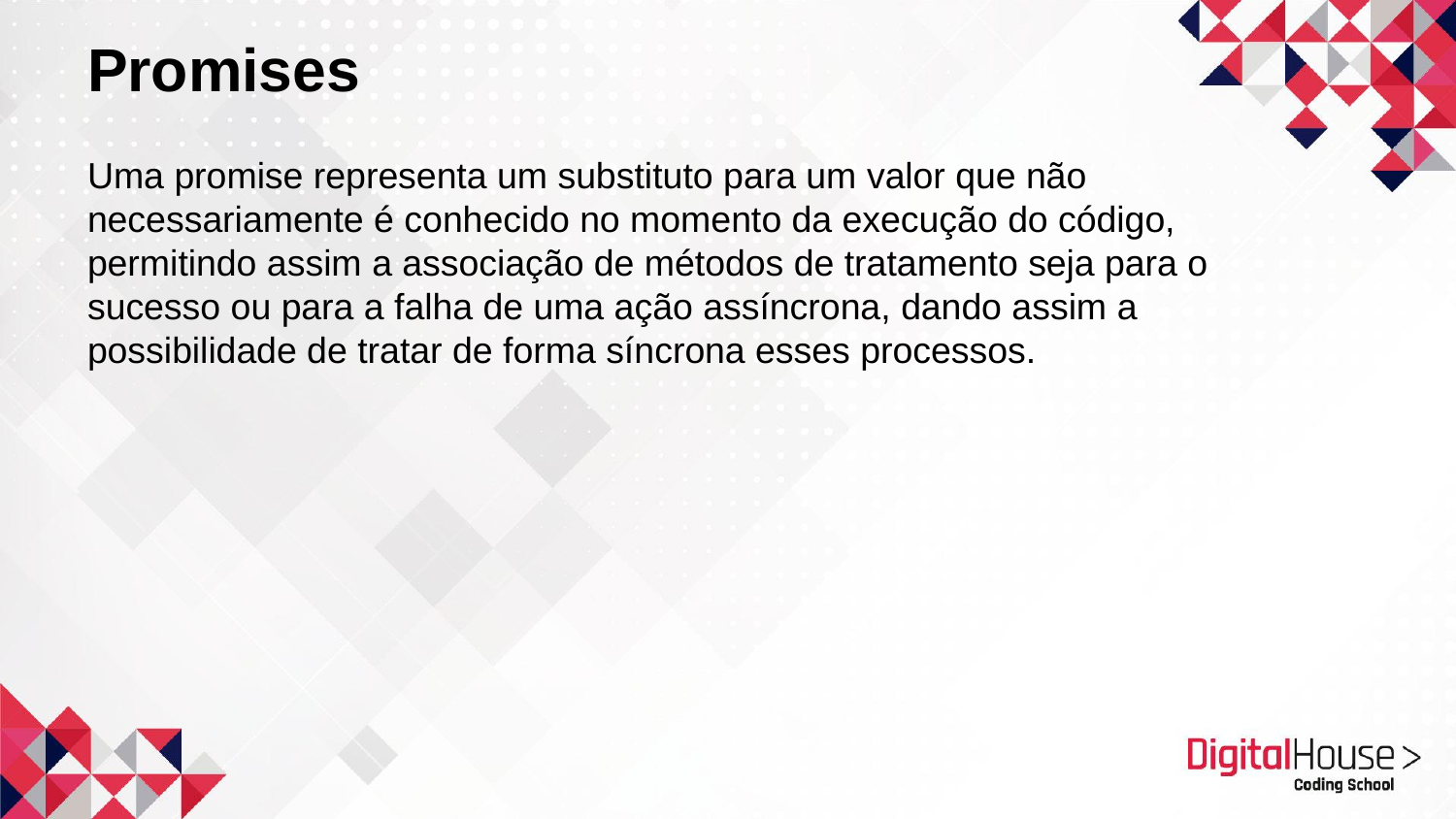

Promises
Uma promise representa um substituto para um valor que não necessariamente é conhecido no momento da execução do código, permitindo assim a associação de métodos de tratamento seja para o sucesso ou para a falha de uma ação assíncrona, dando assim a possibilidade de tratar de forma síncrona esses processos.